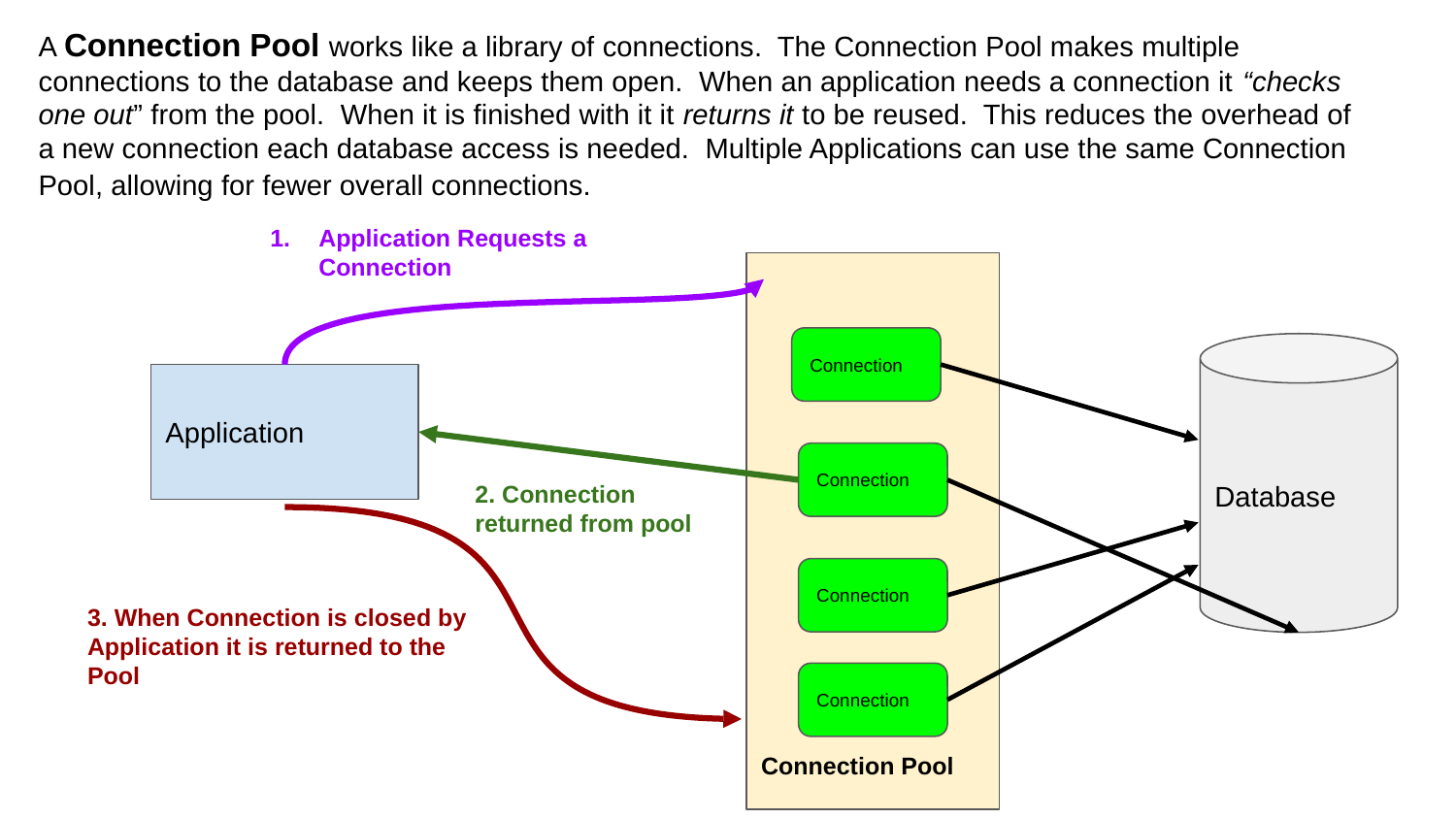

# A Connection Pool works like a library of connections.  The Connection Pool makes multiple connections to the database and keeps them open.  When an application needs a connection it “checks one out” from the pool.  When it is finished with it it returns it to be reused.  This reduces the overhead of a new connection each database access is needed.  Multiple Applications can use the same Connection Pool, allowing for fewer overall connections.
Application Requests a Connection

Connection
Database
Application
Connection
2. Connection returned from pool
Connection
3. When Connection is closed by Application it is returned to the Pool
Connection
Connection Pool